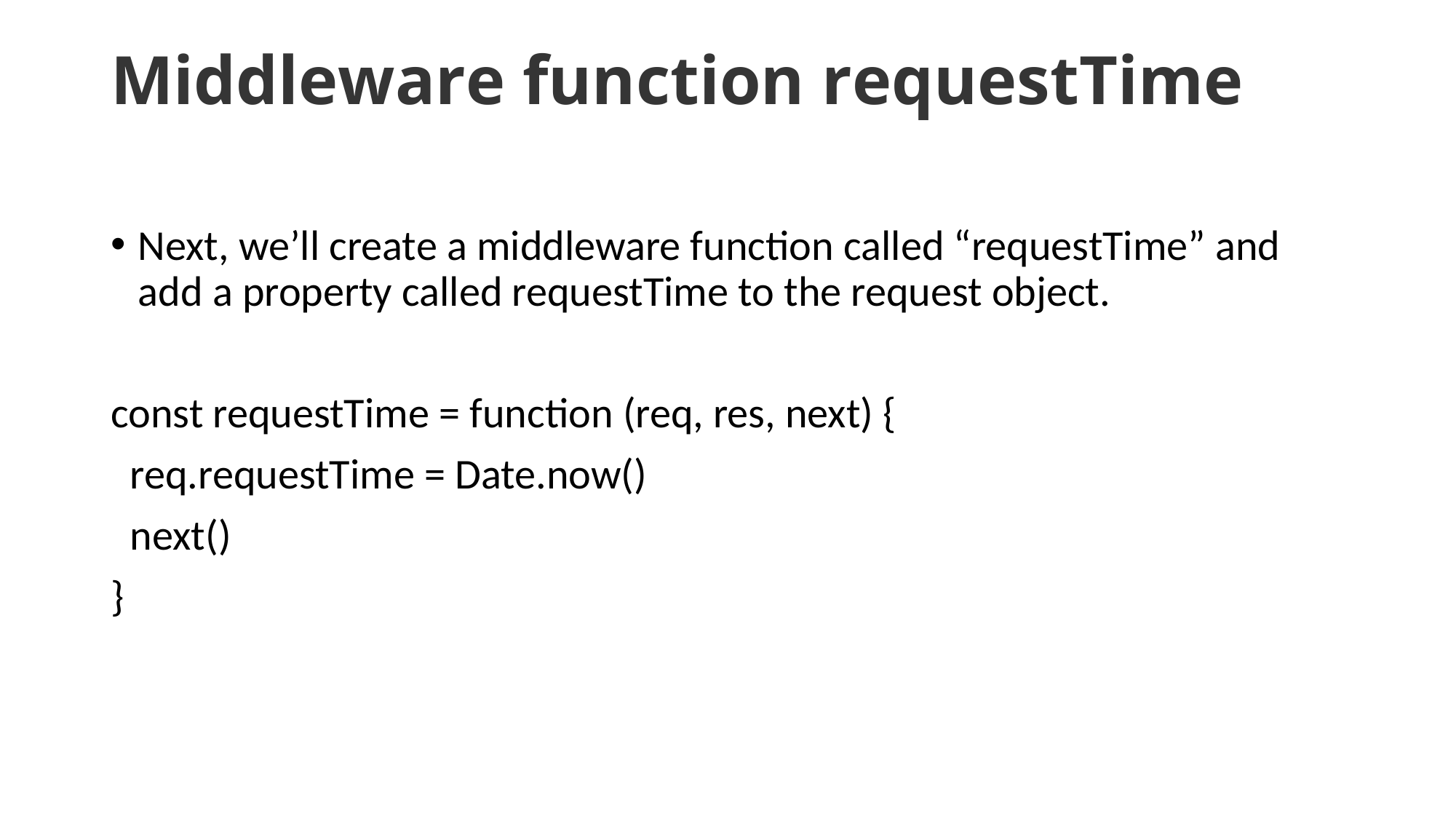

# Middleware function requestTime
Next, we’ll create a middleware function called “requestTime” and add a property called requestTime to the request object.

const requestTime = function (req, res, next) {
  req.requestTime = Date.now()
  next()
}